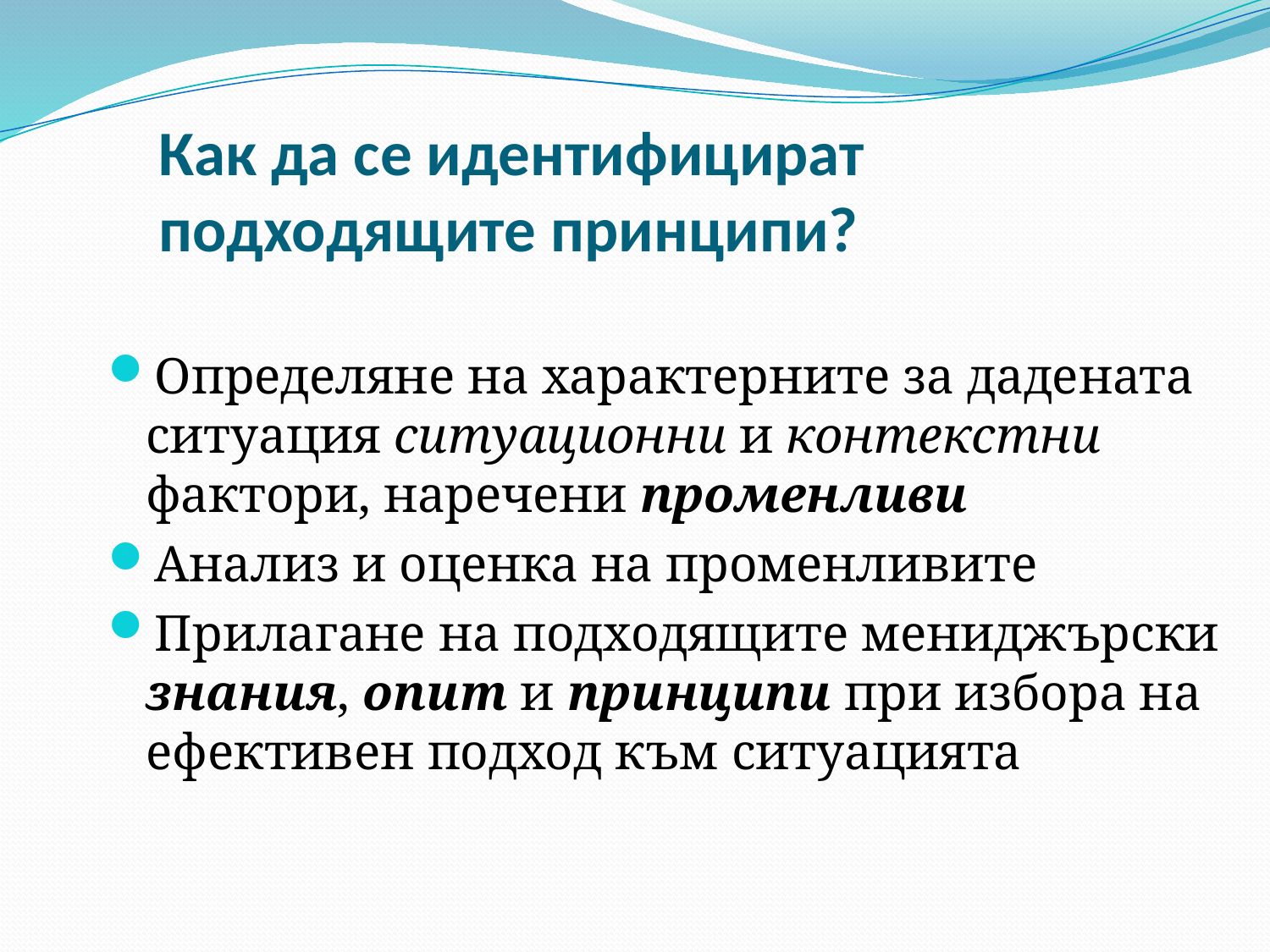

# Как да се идентифицират подходящите принципи?
Определяне на характерните за дадената ситуация ситуационни и контекстни фактори, наречени променливи
Анализ и оценка на променливите
Прилагане на подходящите мениджърски знания, опит и принципи при избора на ефективен подход към ситуацията